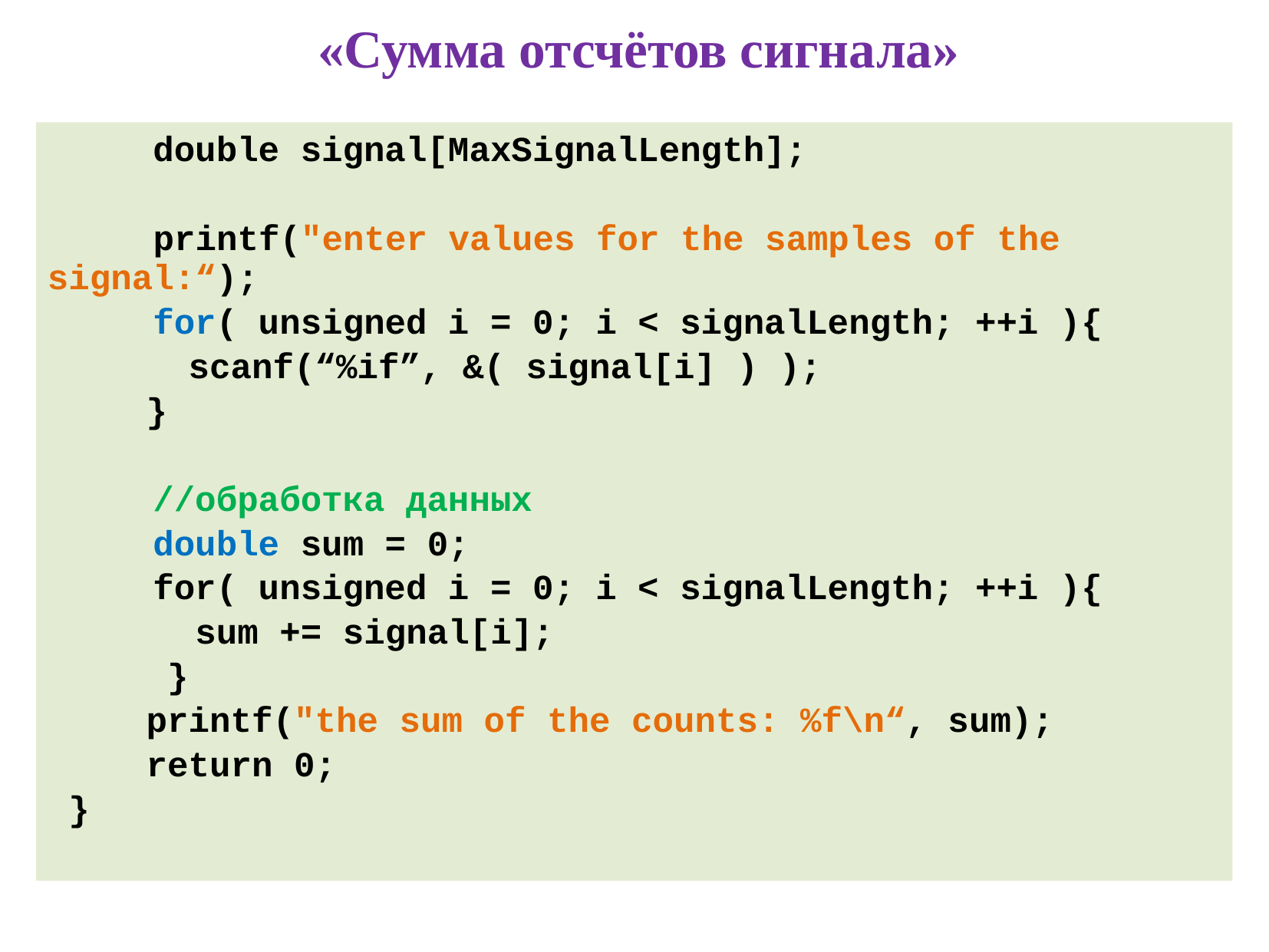

# «Сумма отсчётов сигнала»
     double signal[MaxSignalLength];

     printf("enter values for the samples of the signal:“);
     for( unsigned i = 0; i < signalLength; ++i ){
	    scanf(“%if”, &( signal[i] ) );
	  }

     //обработка данных
     double sum = 0;
     for( unsigned i = 0; i < signalLength; ++i ){
       sum += signal[i];
	   }
 	  printf("the sum of the counts: %f\n“, sum);
	  return 0;
 }